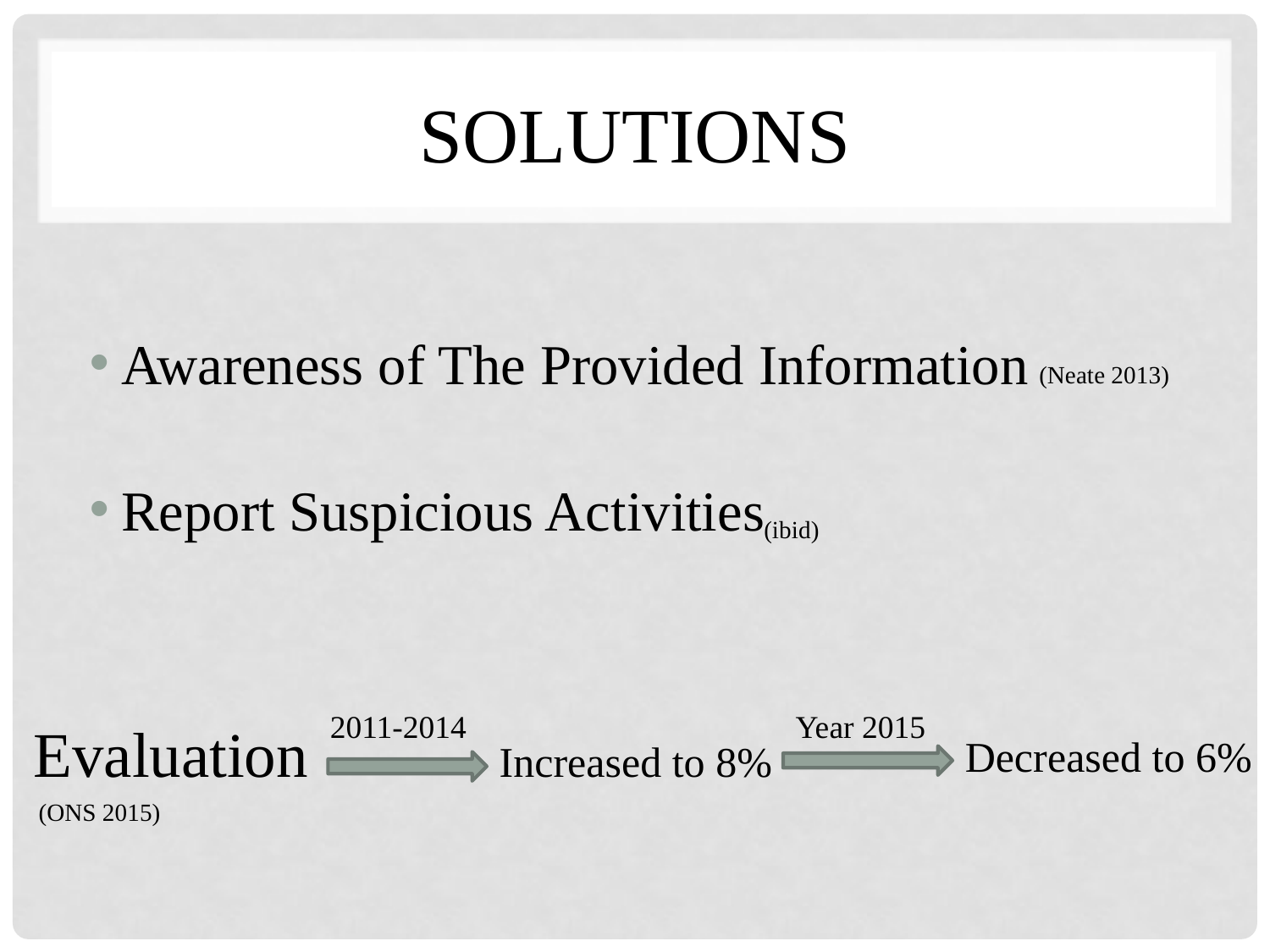

# Solutions
Awareness of The Provided Information
Report Suspicious Activities
(Neate 2013)
(ibid)
2011-2014
Year 2015
Evaluation
Decreased to 6%
Increased to 8%

(ONS 2015)